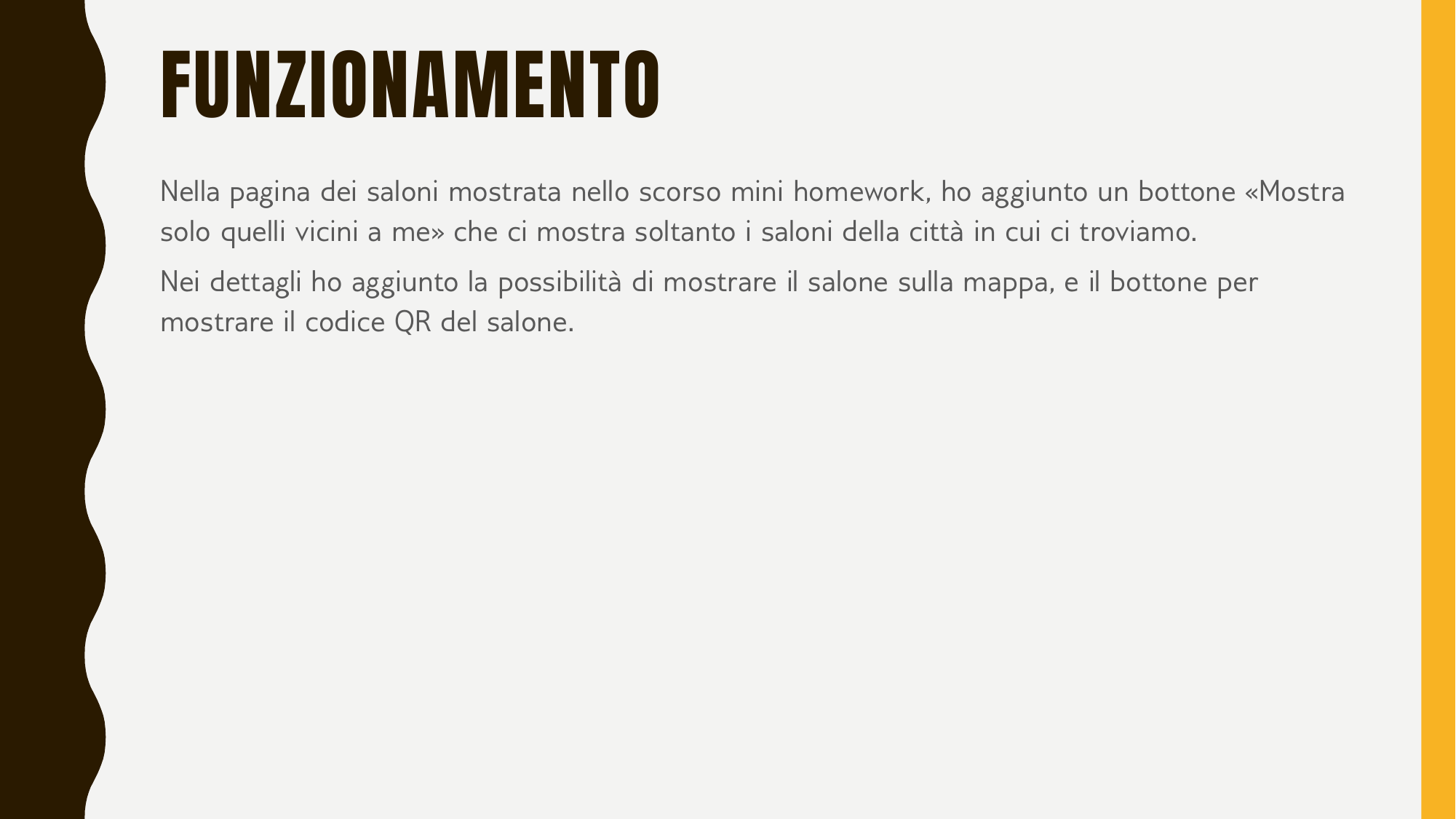

# Funzionamento
Nella pagina dei saloni mostrata nello scorso mini homework, ho aggiunto un bottone «Mostra solo quelli vicini a me» che ci mostra soltanto i saloni della città in cui ci troviamo.
Nei dettagli ho aggiunto la possibilità di mostrare il salone sulla mappa, e il bottone per mostrare il codice QR del salone.